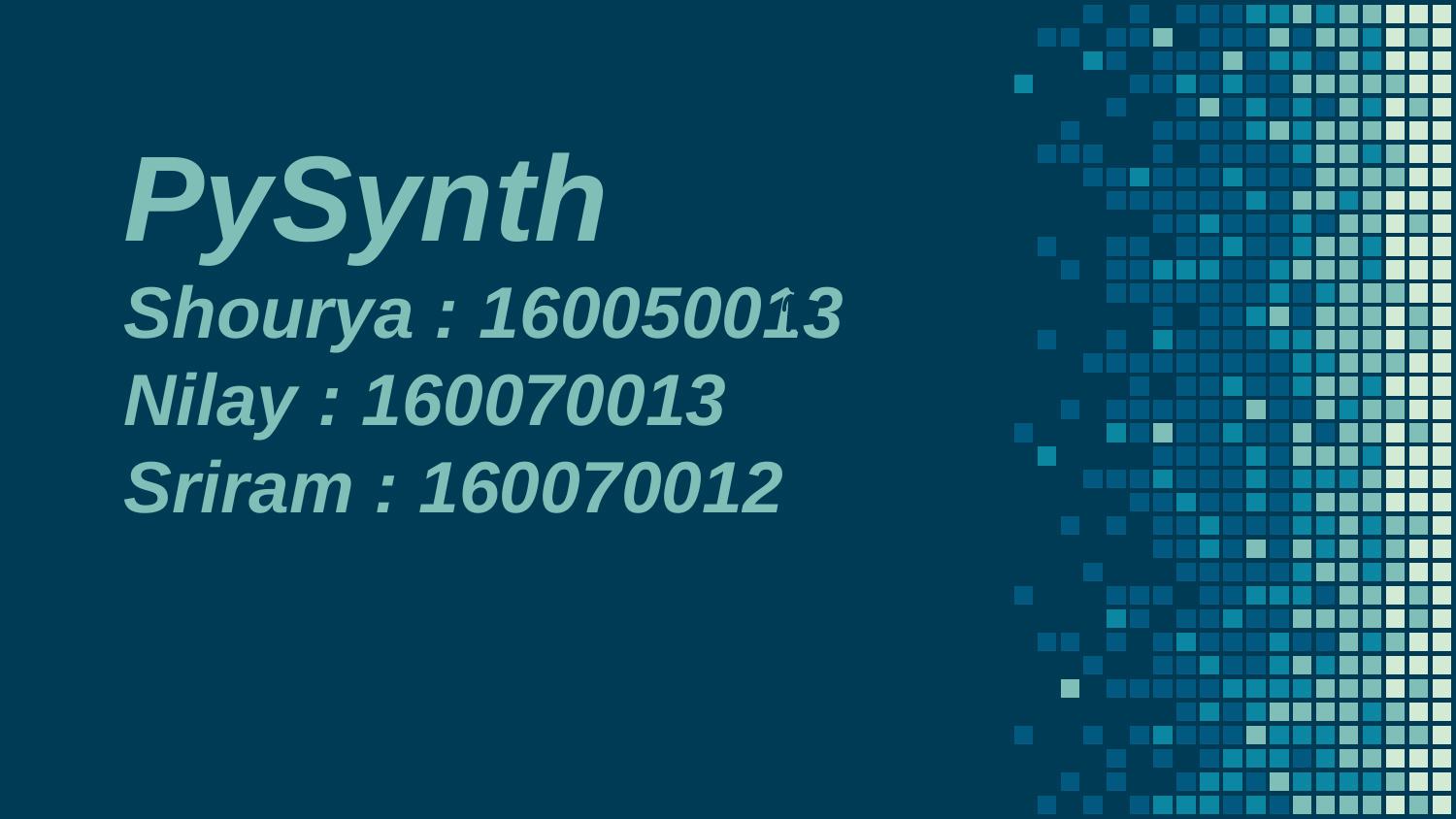

# PySynth
Shourya : 160050013
Nilay : 160070013
Sriram : 160070012